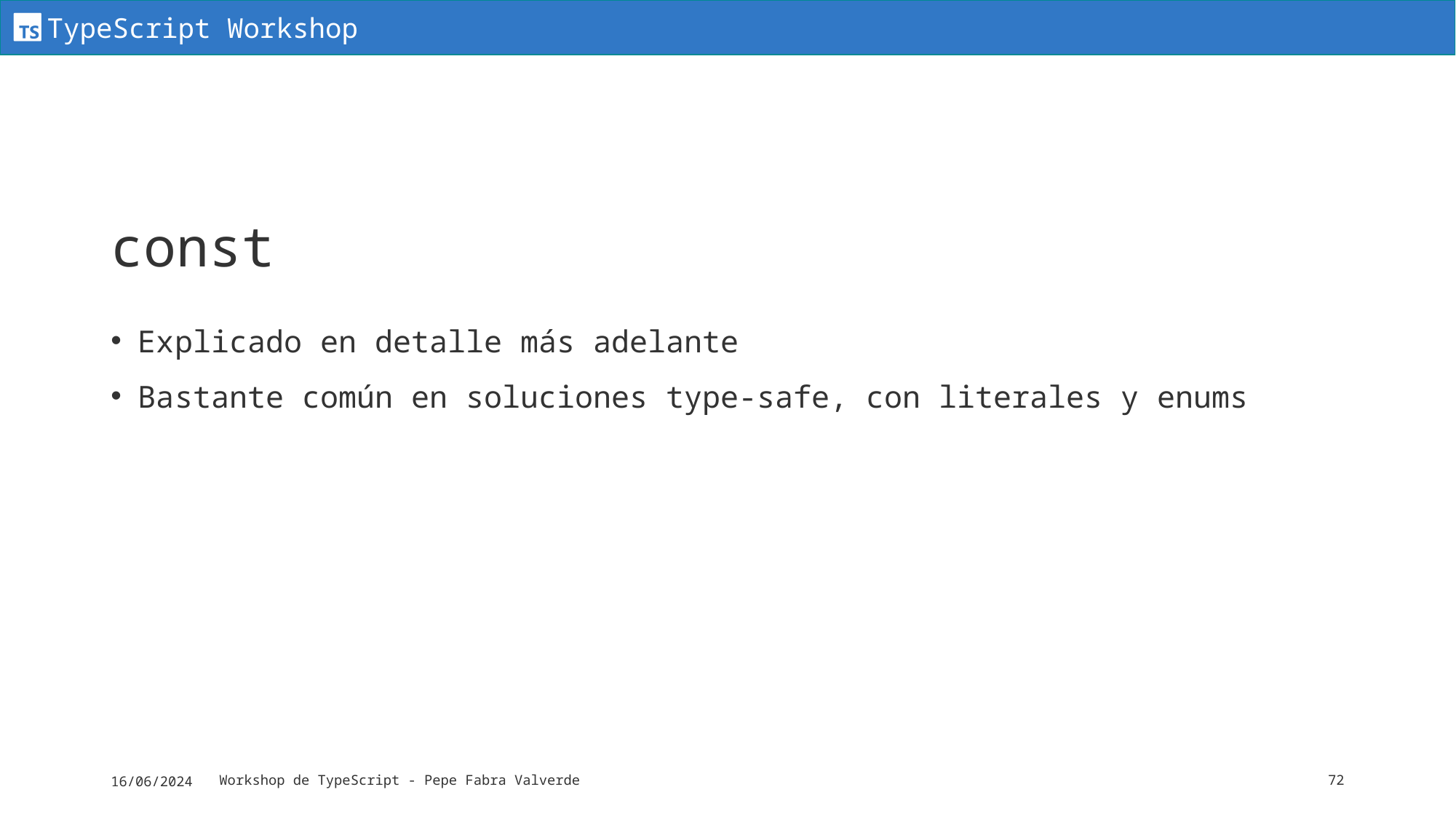

# const
Explicado en detalle más adelante
Bastante común en soluciones type-safe, con literales y enums
16/06/2024
Workshop de TypeScript - Pepe Fabra Valverde
72